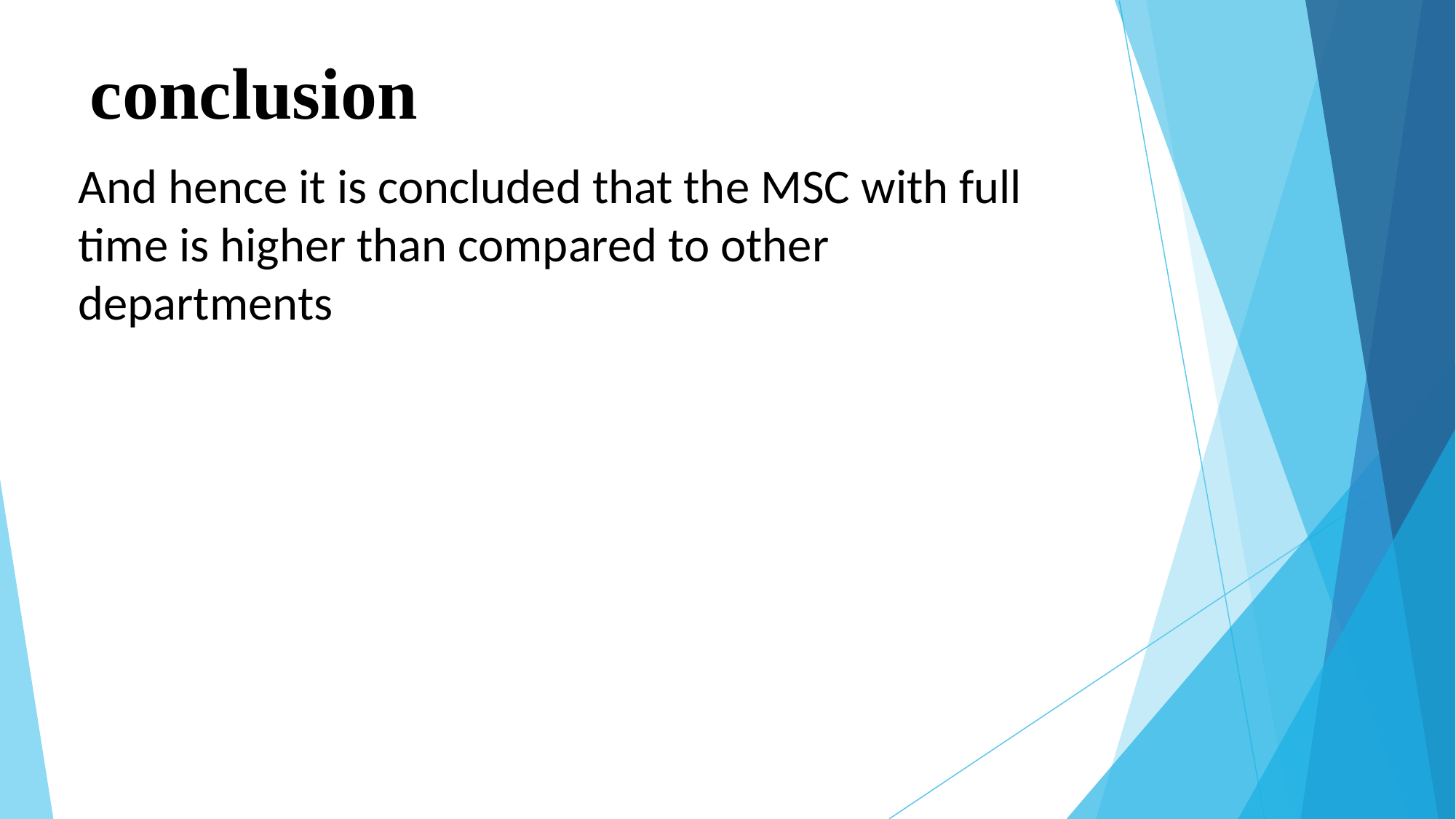

# conclusion
And hence it is concluded that the MSC with full time is higher than compared to other departments